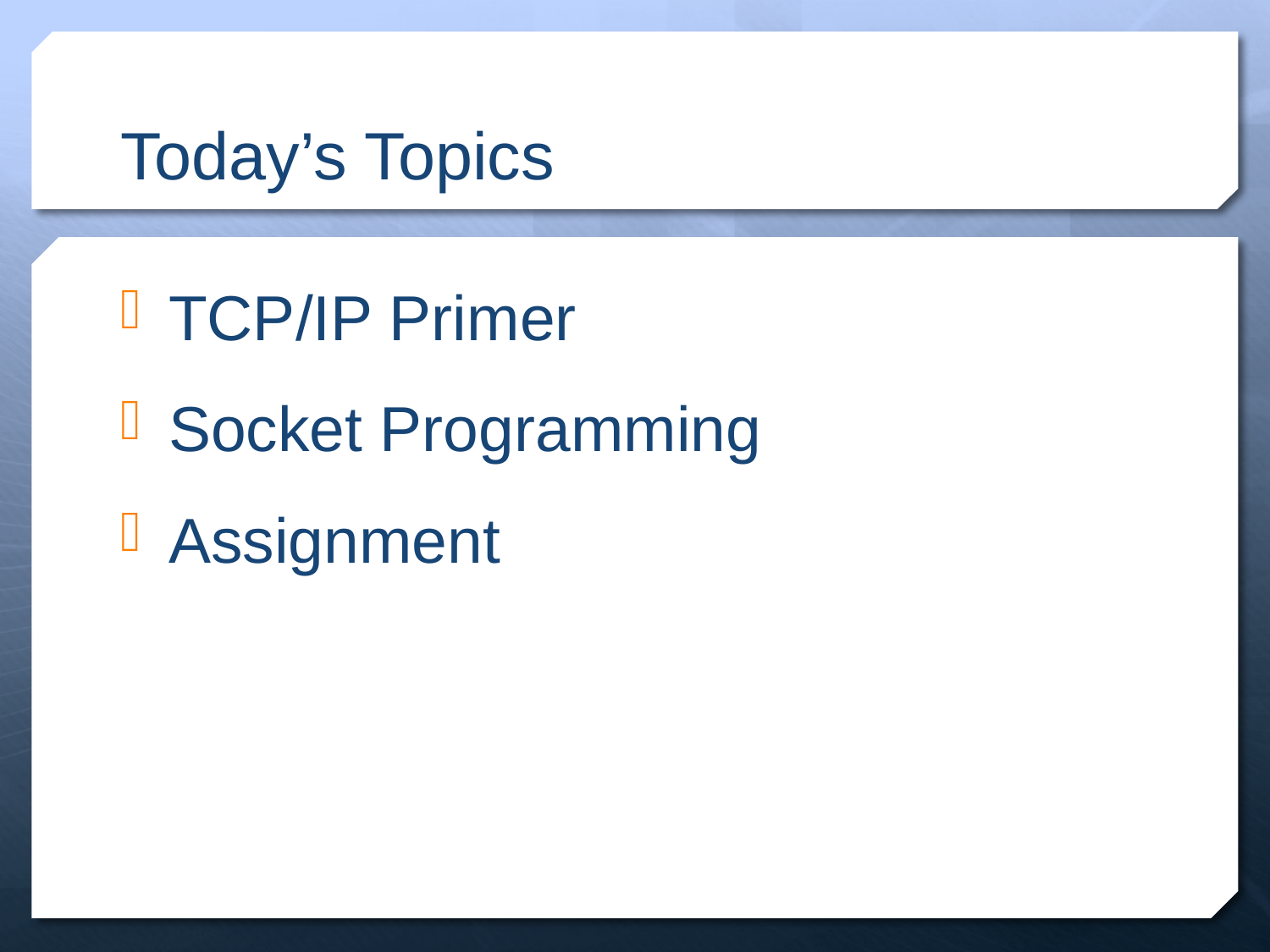

# Today’s Topics
TCP/IP Primer
Socket Programming
Assignment